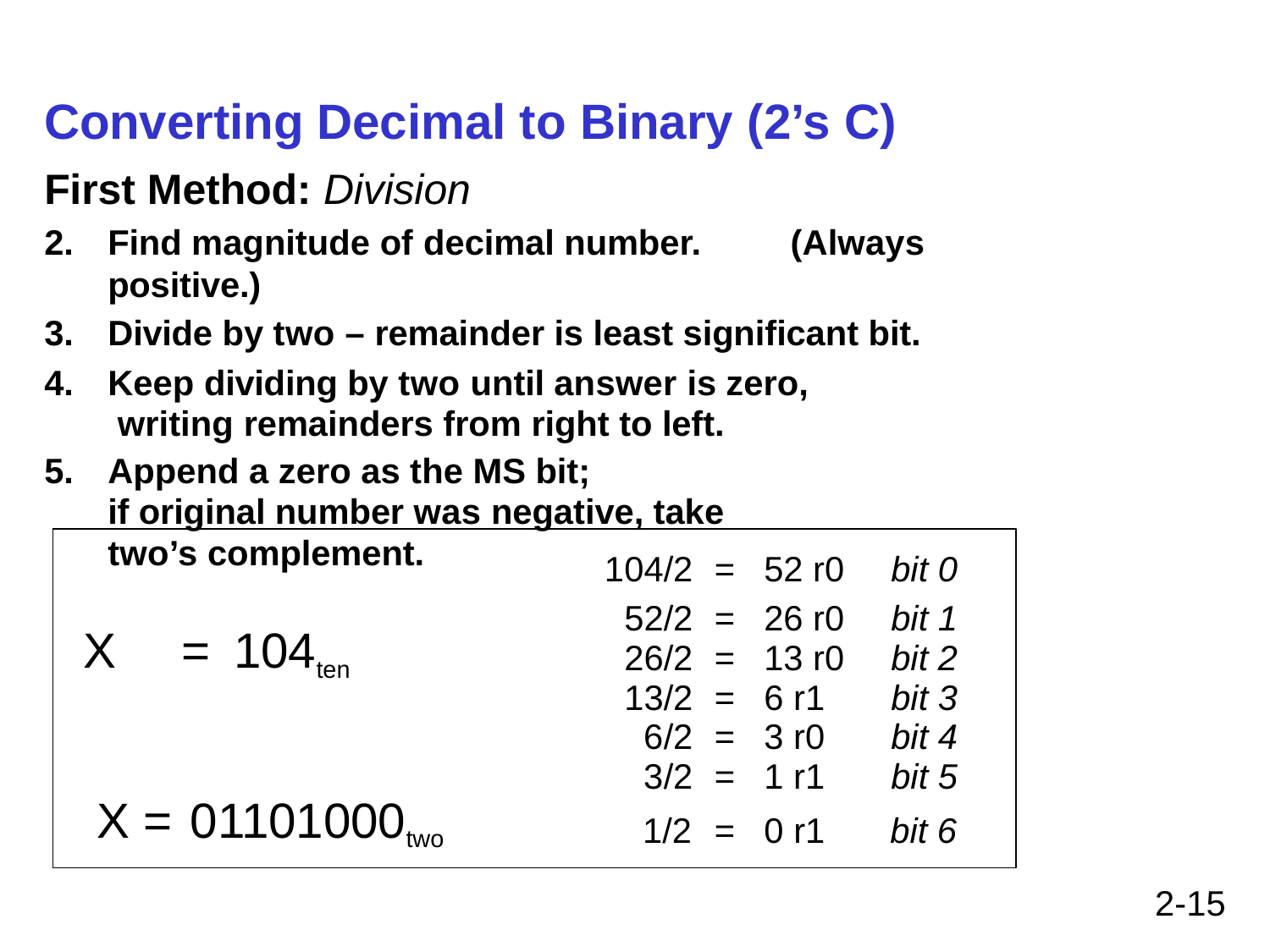

# Converting Decimal to Binary (2’s C)
First Method: Division
Find magnitude of decimal number.	(Always positive.)
Divide by two – remainder is least significant bit.
Keep dividing by two until answer is zero,  writing remainders from right to left.
Append a zero as the MS bit;
if original number was negative, take two’s complement.

X	=	104ten

| 104/2 | = | 52 r0 | bit 0 |
| --- | --- | --- | --- |
| 52/2 | = | 26 r0 | bit 1 |
| 26/2 | = | 13 r0 | bit 2 |
| 13/2 | = | 6 r1 | bit 3 |
| 6/2 | = | 3 r0 | bit 4 |
| 3/2 | = | 1 r1 | bit 5 |
X = 01101000two
1/2
=
0 r1
bit 6
2-15